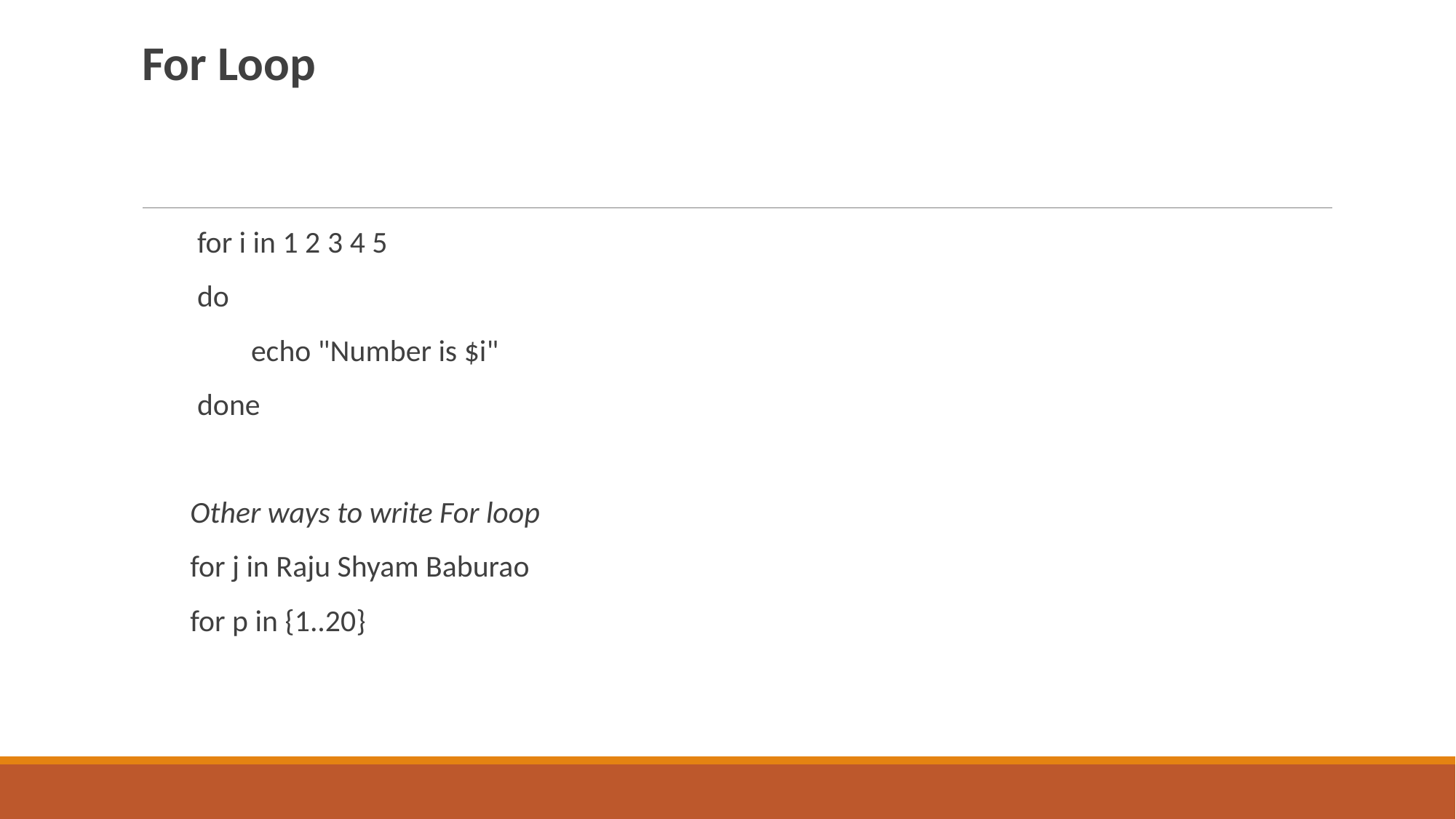

For Loop

        for i in 1 2 3 4 5
        do
	echo "Number is $i"
        done

       Other ways to write For loop
       for j in Raju Shyam Baburao
       for p in {1..20}